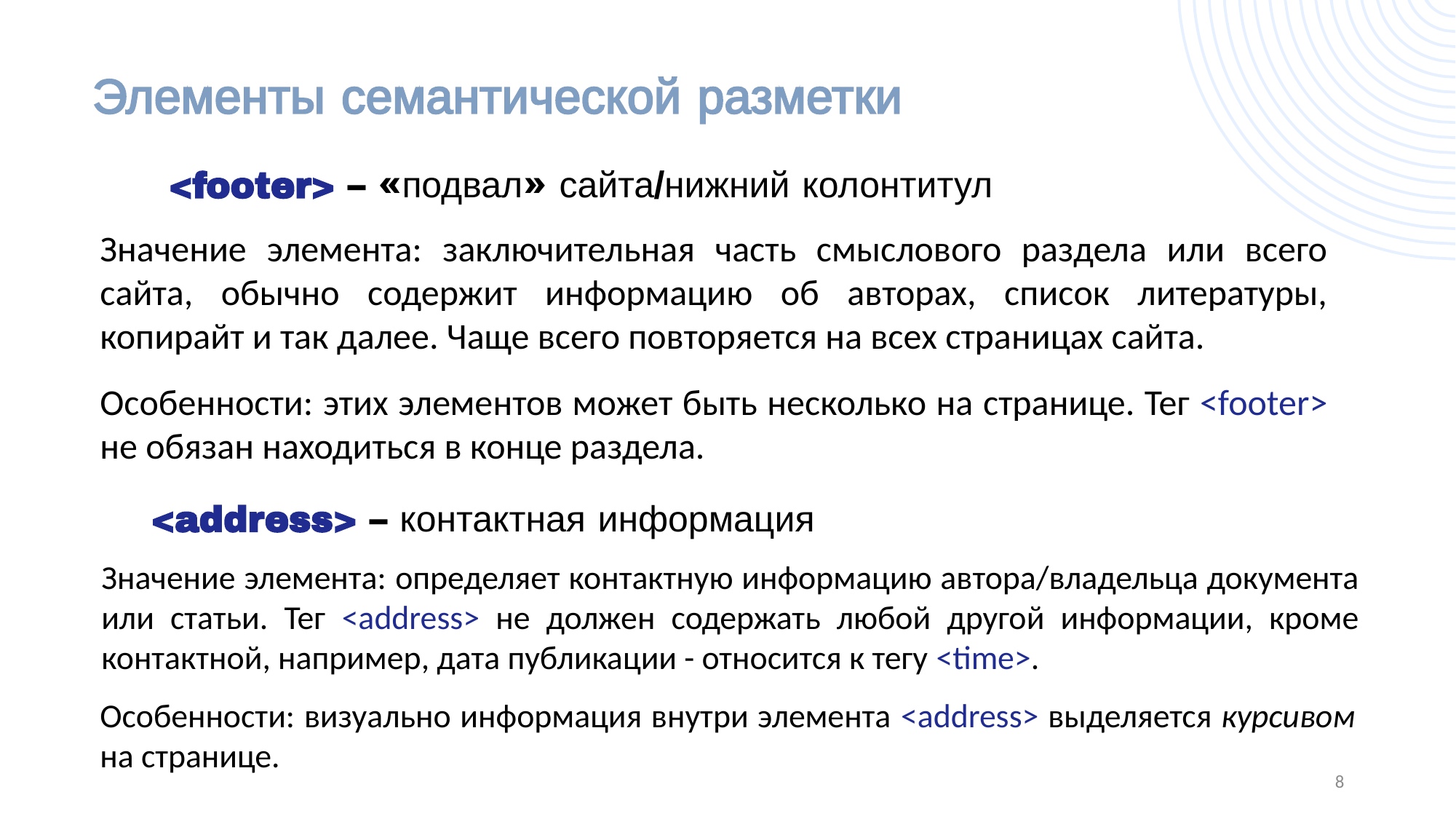

# Элементы семантической разметки
<footer> – «подвал» сайта/нижний колонтитул
Значение элемента: заключительная часть смыслового раздела или всего сайта, обычно содержит информацию об авторах, список литературы, копирайт и так далее. Чаще всего повторяется на всех страницах сайта.
Особенности: этих элементов может быть несколько на странице. Тег <footer> не обязан находиться в конце раздела.
<address> – контактная информация
Значение элемента: определяет контактную информацию автора/владельца документа или статьи. Тег <address> не должен содержать любой другой информации, кроме контактной, например, дата публикации - относится к тегу <time>.
Особенности: визуально информация внутри элемента <address> выделяется курсивом на странице.
8